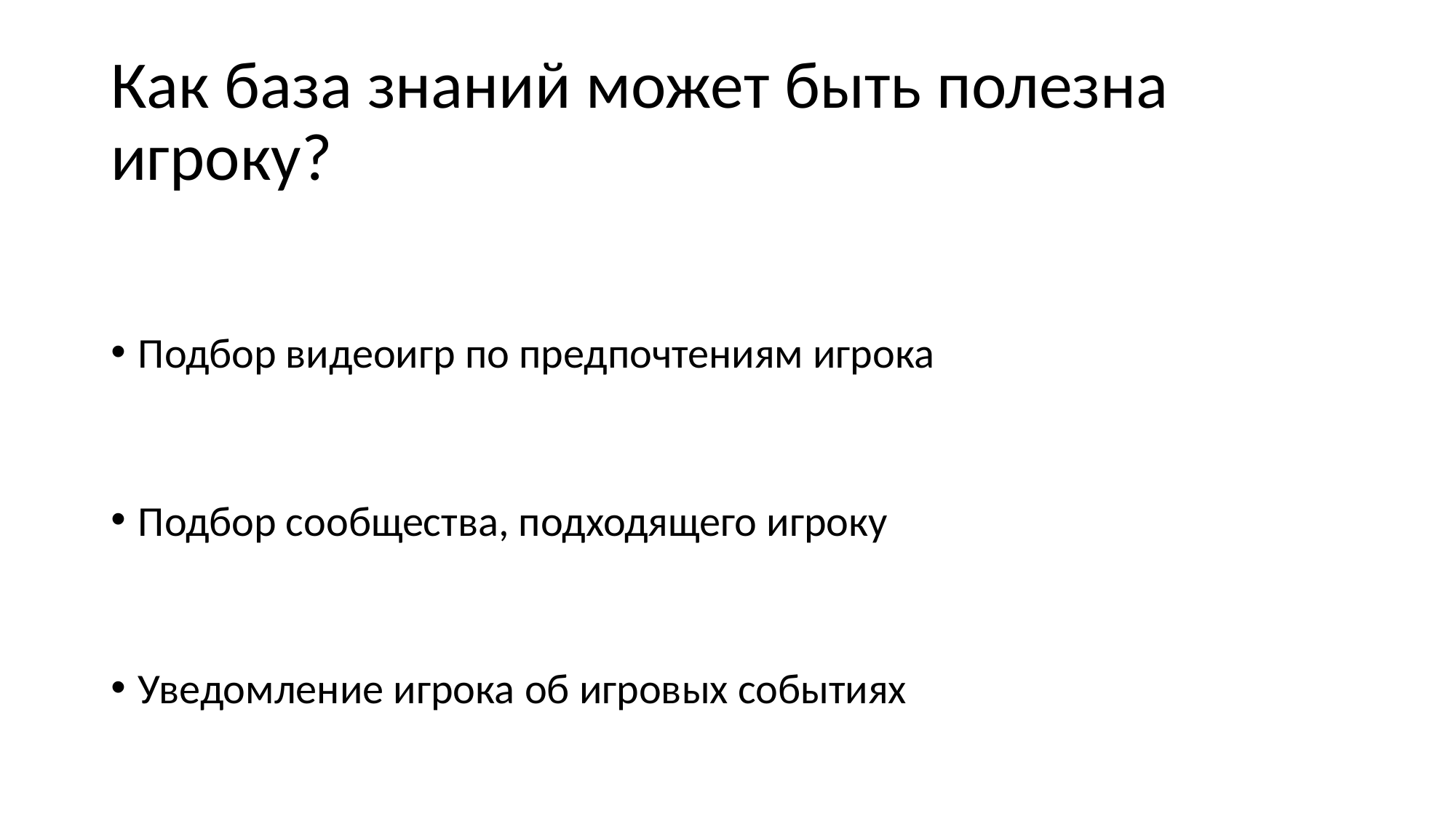

# Как база знаний может быть полезна игроку?
Подбор видеоигр по предпочтениям игрока
Подбор сообщества, подходящего игроку
Уведомление игрока об игровых событиях